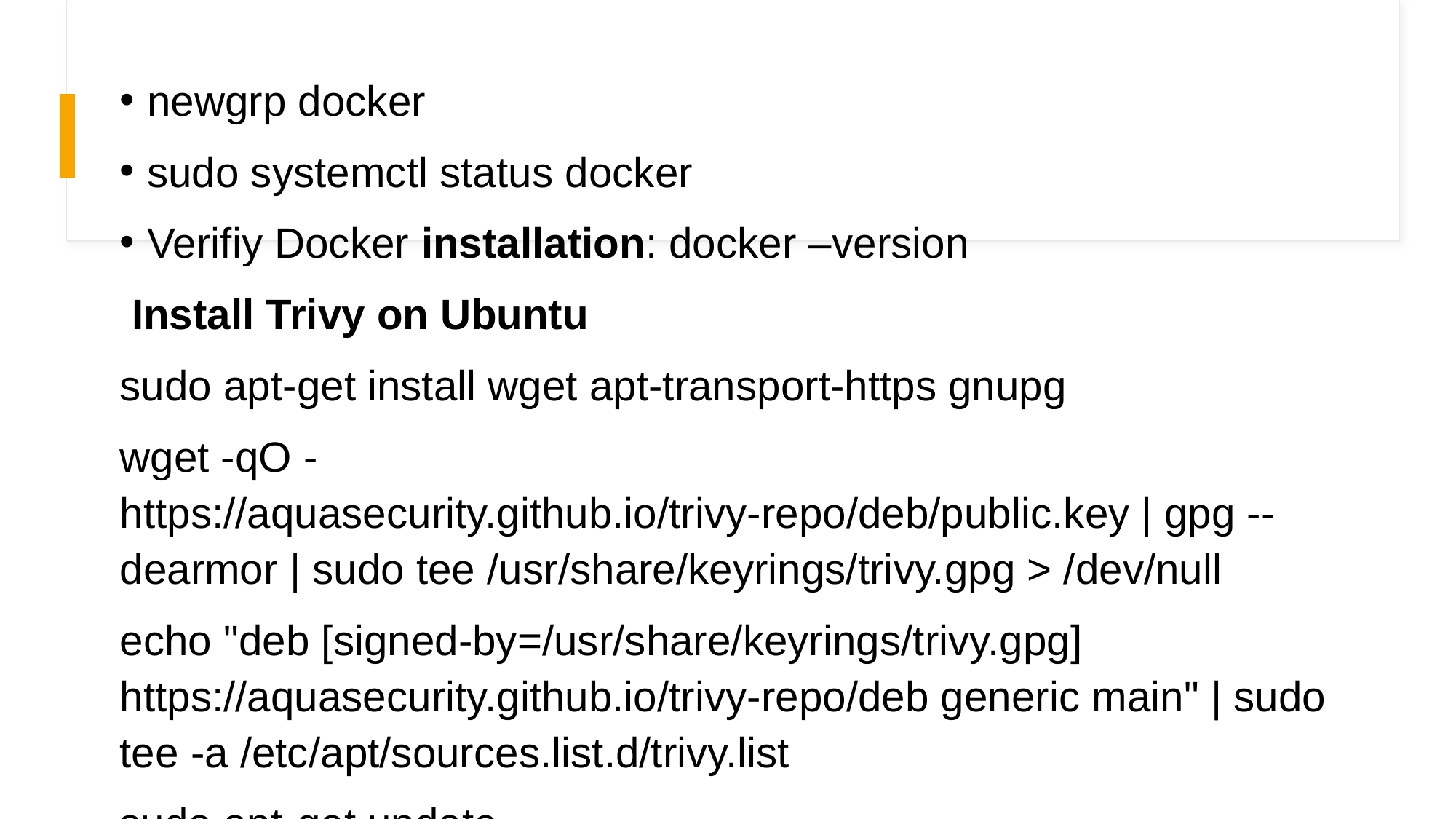

newgrp docker
sudo systemctl status docker
Verifiy Docker installation: docker –version
 Install Trivy on Ubuntu
sudo apt-get install wget apt-transport-https gnupg
wget -qO - https://aquasecurity.github.io/trivy-repo/deb/public.key | gpg --dearmor | sudo tee /usr/share/keyrings/trivy.gpg > /dev/null
echo "deb [signed-by=/usr/share/keyrings/trivy.gpg] https://aquasecurity.github.io/trivy-repo/deb generic main" | sudo tee -a /etc/apt/sources.list.d/trivy.list
sudo apt-get update
sudo apt-get install trivy
Verifiy Trivy installation: trivy --version